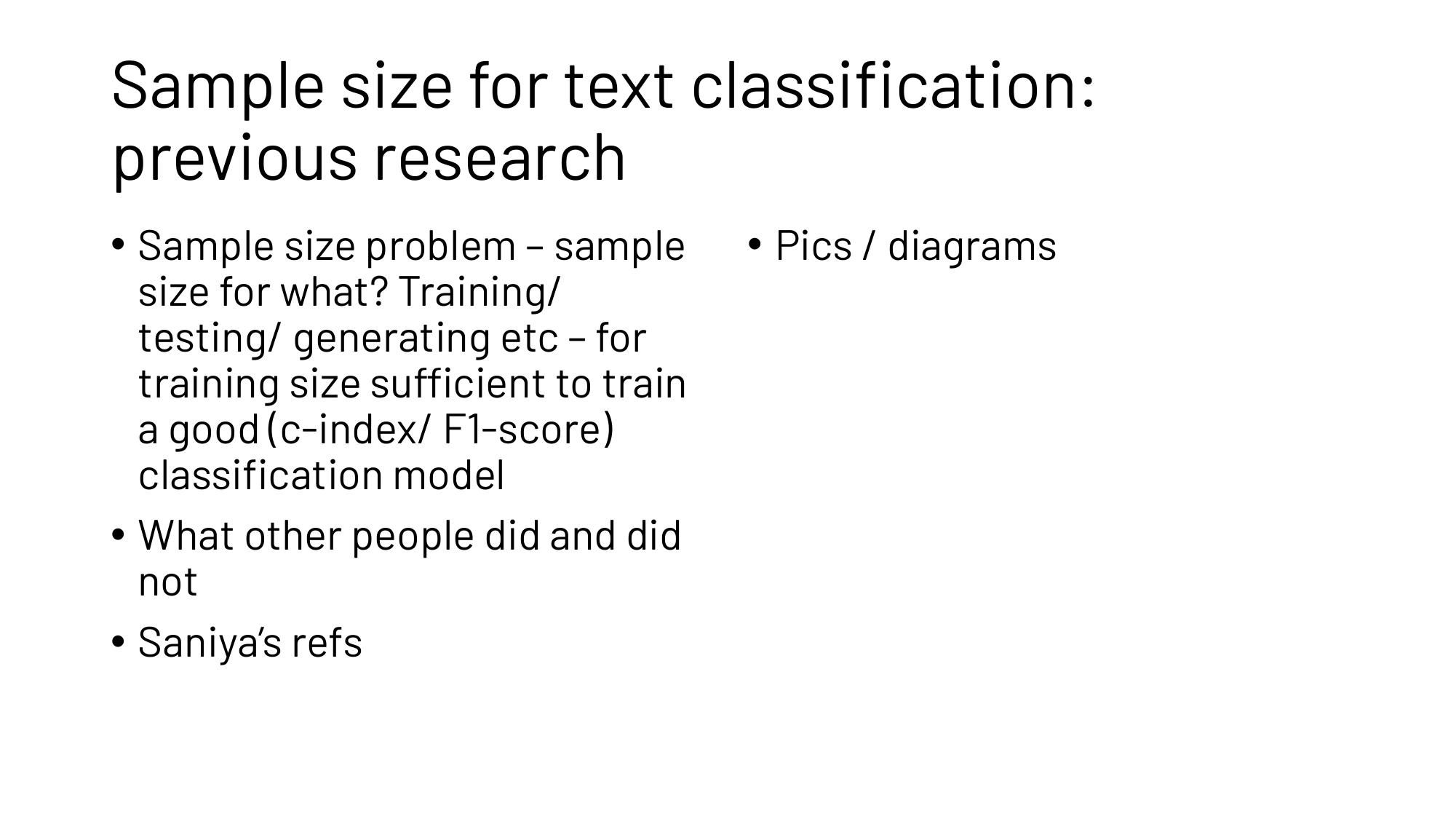

# Sample size for text classification: previous research
Sample size problem – sample size for what? Training/ testing/ generating etc – for training size sufficient to train a good (c-index/ F1-score) classification model
What other people did and did not
Saniya’s refs
Pics / diagrams